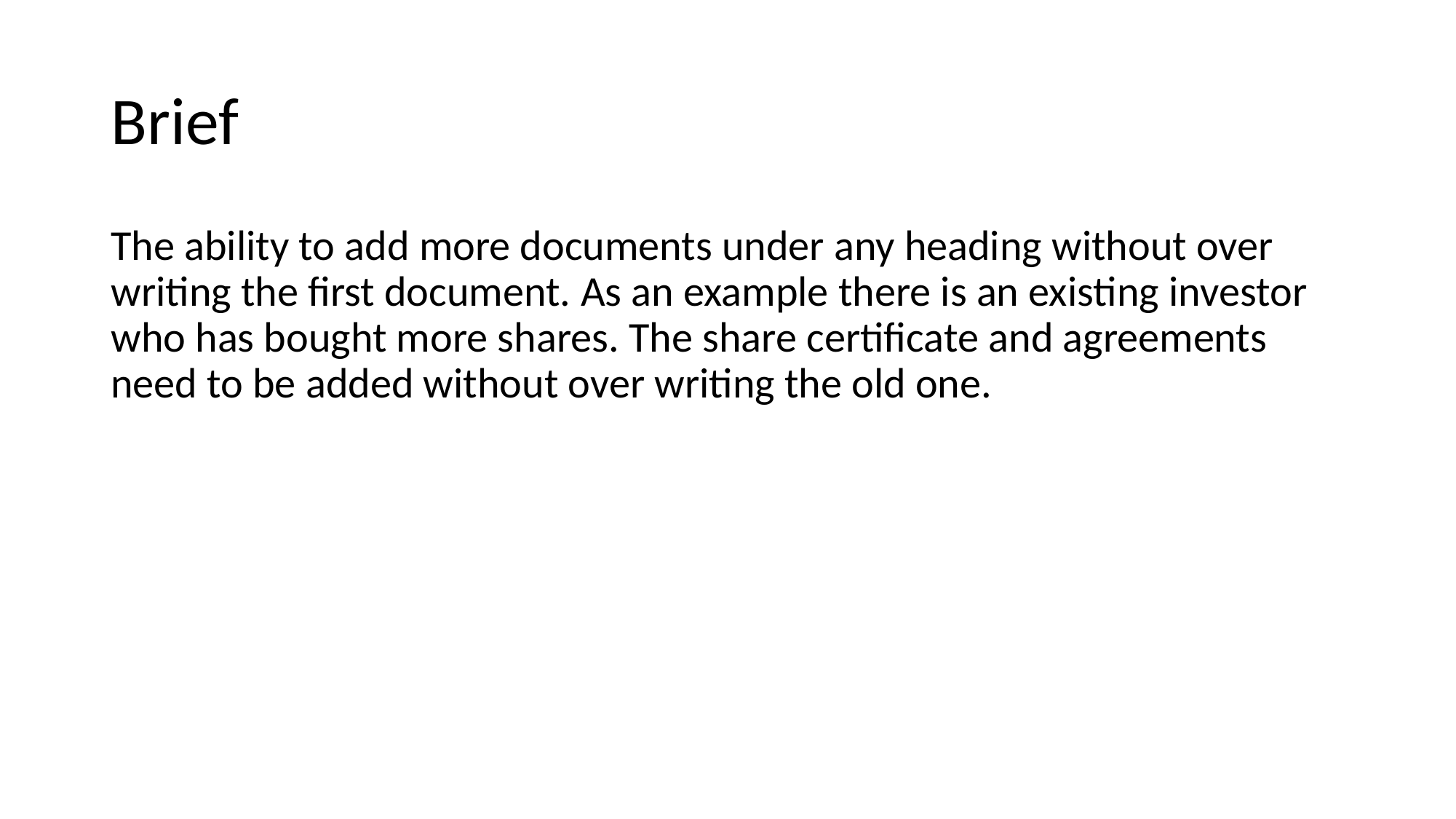

# Brief
The ability to add more documents under any heading without over writing the first document. As an example there is an existing investor who has bought more shares. The share certificate and agreements need to be added without over writing the old one.